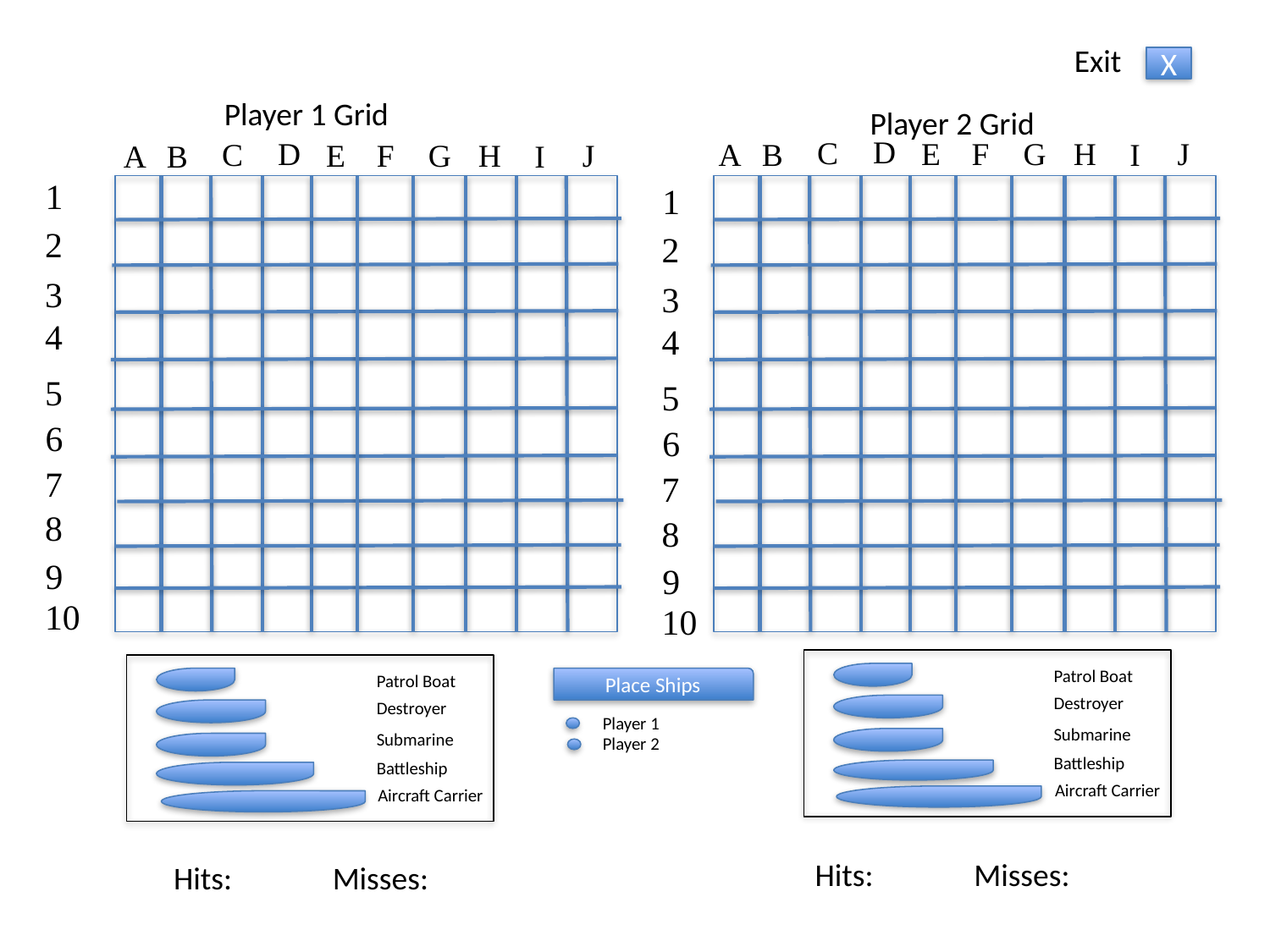

Exit
X
Player 1 Grid
Player 2 Grid
D
C
D
E
F
G
H
J
C
I
A
B
E
F
G
H
J
I
A
B
1
1

2
2
3
3
4
4
5
5
6
6
7
7
8
8
9
9
10
10

Patrol Boat
Patrol Boat

Place Ships
Destroyer
Destroyer

Player 1
Submarine

Submarine
Player 2

Battleship
Battleship

Aircraft Carrier
Aircraft Carrier

Hits:              Misses:
Hits:              Misses: